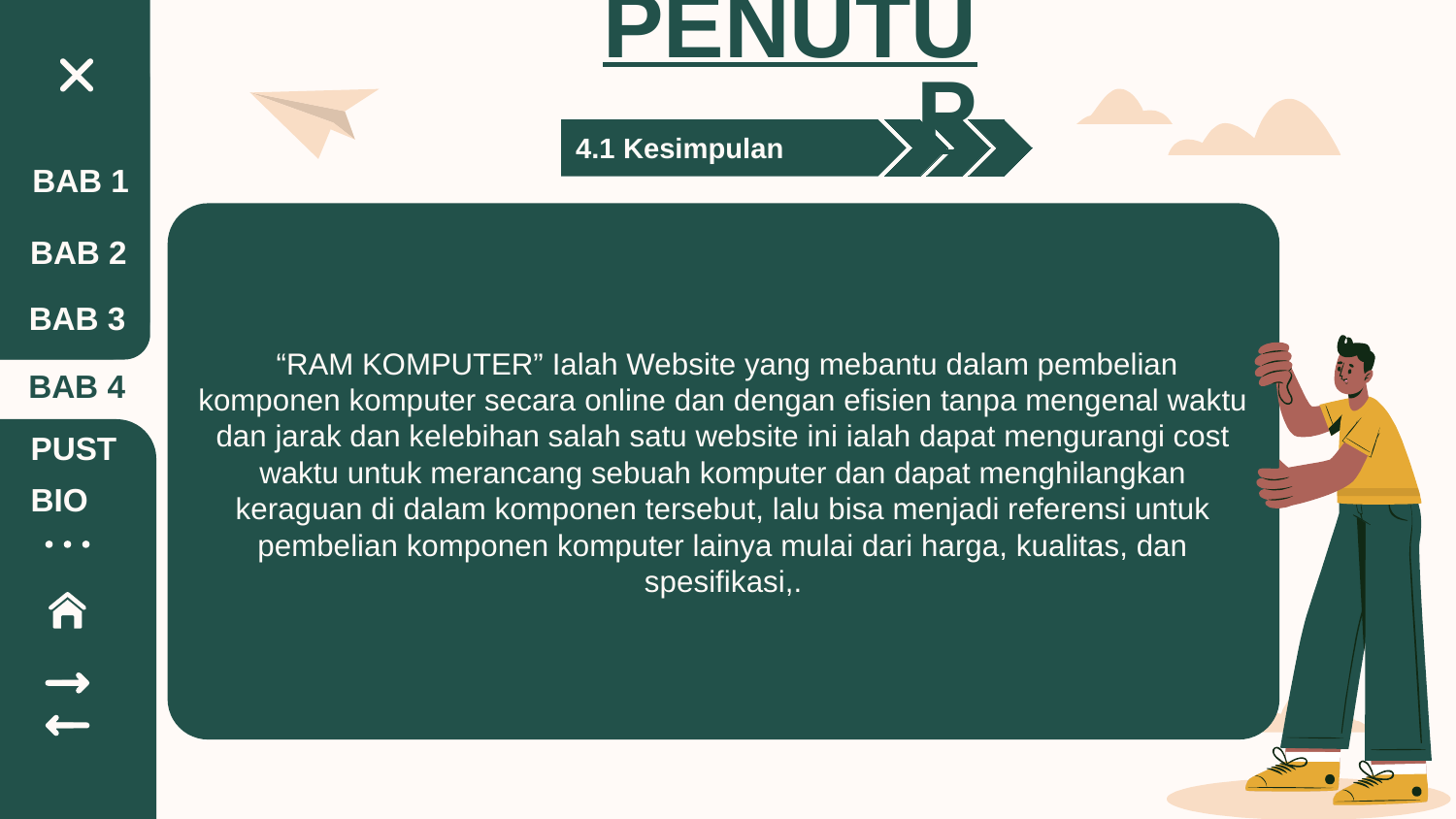

# PENUTUP

4.1 Kesimpulan
BAB 1
BAB 1
 “RAM KOMPUTER” Ialah Website yang mebantu dalam pembelian komponen komputer secara online dan dengan efisien tanpa mengenal waktu dan jarak dan kelebihan salah satu website ini ialah dapat mengurangi cost waktu untuk merancang sebuah komputer dan dapat menghilangkan keraguan di dalam komponen tersebut, lalu bisa menjadi referensi untuk pembelian komponen komputer lainya mulai dari harga, kualitas, dan spesifikasi,.
BAB 2
BAB 3

BAB 4

PUST

BIO